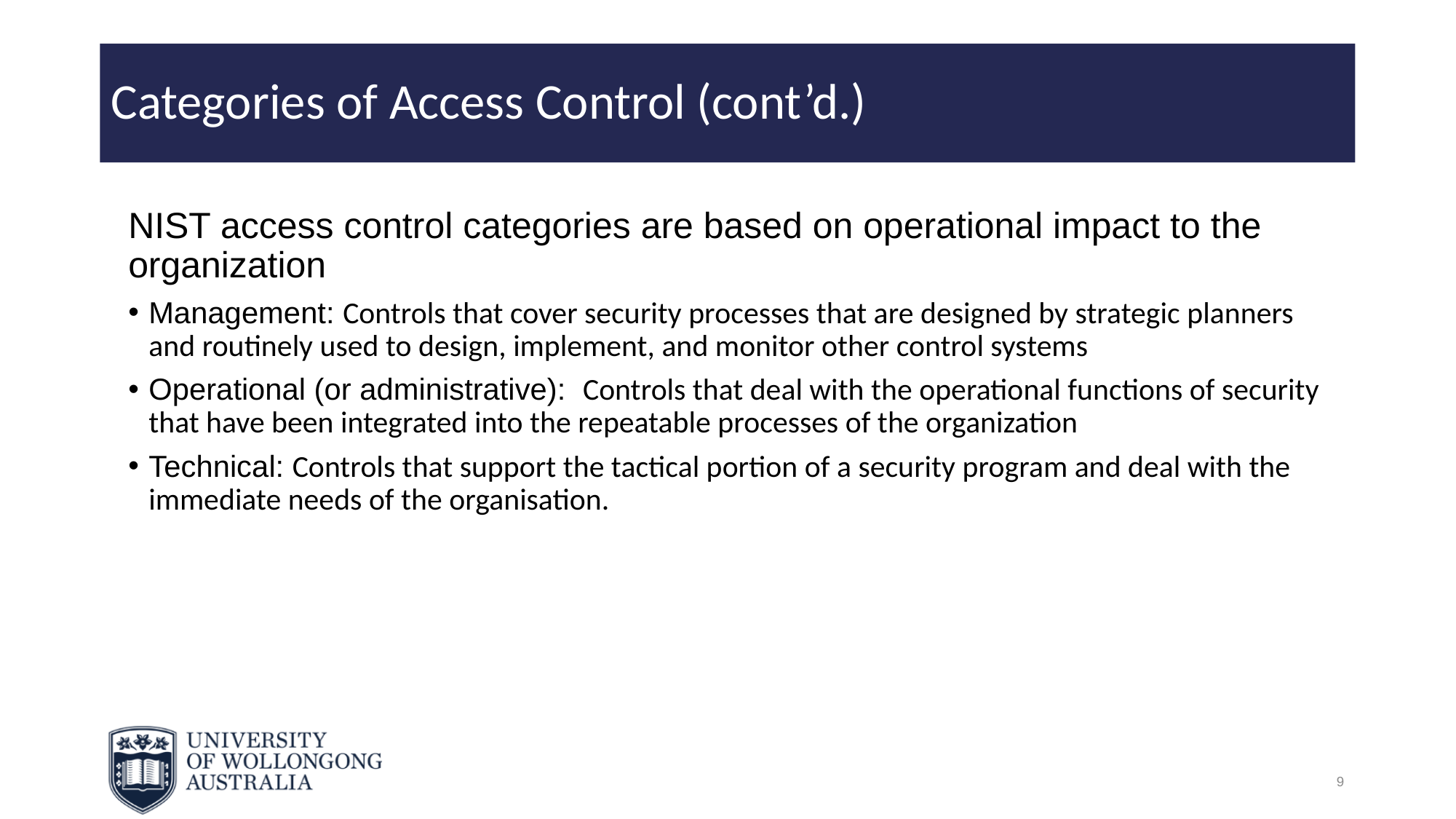

# Categories of Access Control (cont’d.)
NIST access control categories are based on operational impact to the organization
Management: Controls that cover security processes that are designed by strategic planners and routinely used to design, implement, and monitor other control systems
Operational (or administrative):  Controls that deal with the operational functions of security that have been integrated into the repeatable processes of the organization
Technical: Controls that support the tactical portion of a security program and deal with the immediate needs of the organisation.
9